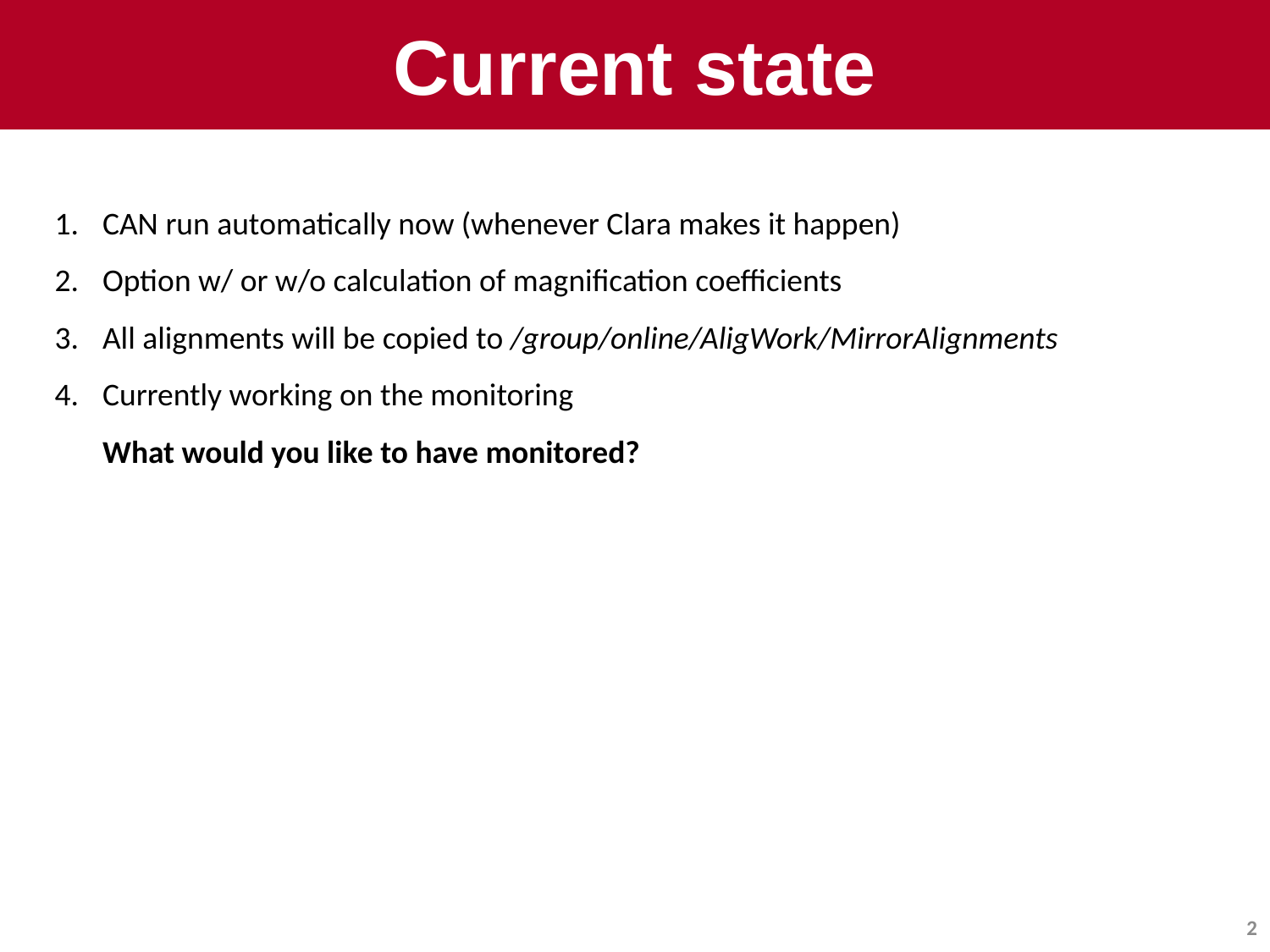

# Current state
CAN run automatically now (whenever Clara makes it happen)
Option w/ or w/o calculation of magnification coefficients
All alignments will be copied to /group/online/AligWork/MirrorAlignments
Currently working on the monitoring
What would you like to have monitored?

2